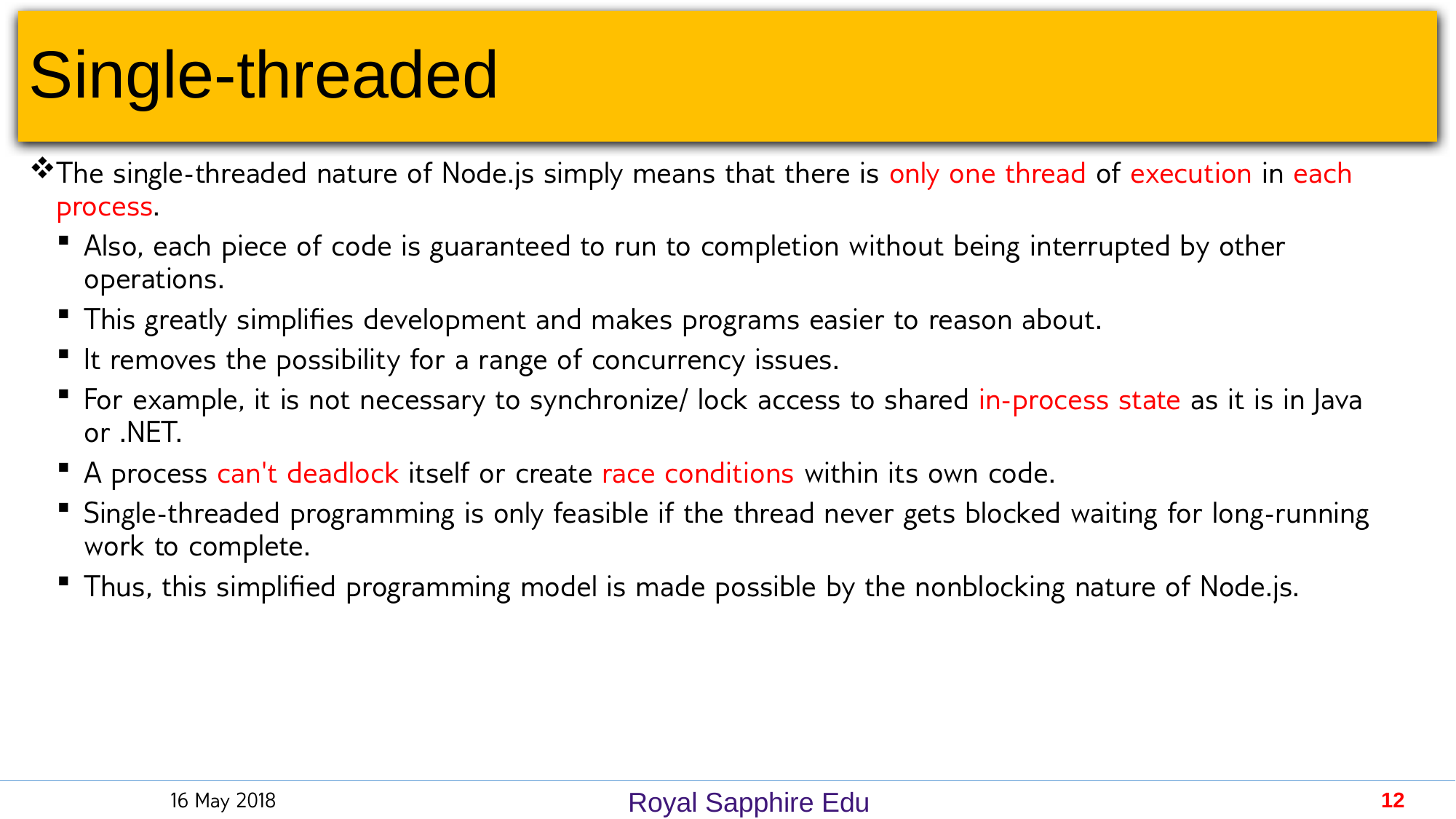

# Single-threaded
The single-threaded nature of Node.js simply means that there is only one thread of execution in each process.
Also, each piece of code is guaranteed to run to completion without being interrupted by other operations.
This greatly simplifies development and makes programs easier to reason about.
It removes the possibility for a range of concurrency issues.
For example, it is not necessary to synchronize/ lock access to shared in-process state as it is in Java or .NET.
A process can't deadlock itself or create race conditions within its own code.
Single-threaded programming is only feasible if the thread never gets blocked waiting for long-running work to complete.
Thus, this simplified programming model is made possible by the nonblocking nature of Node.js.
16 May 2018
12